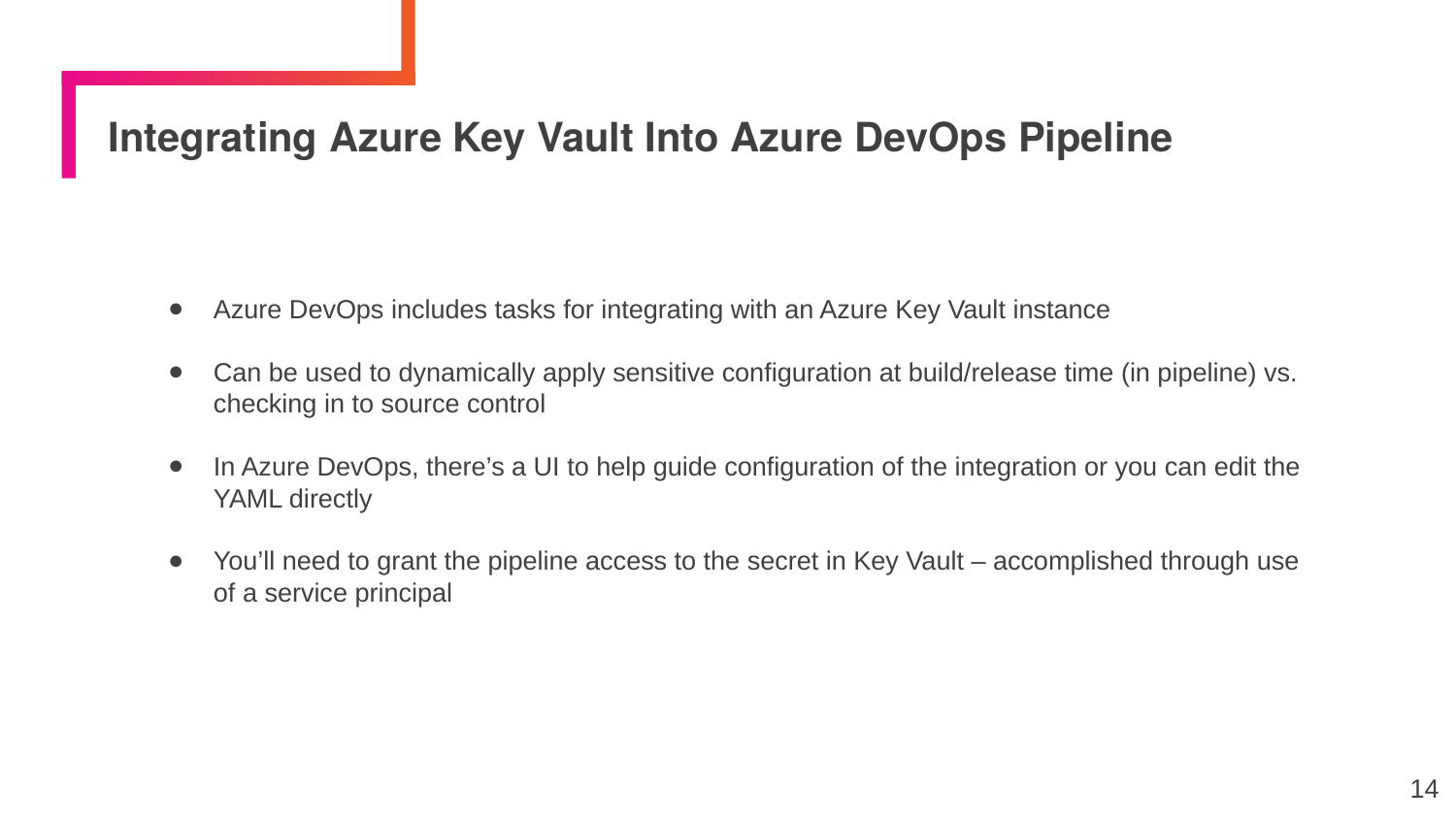

# Integrating Azure Key Vault Into Azure DevOps Pipeline
Azure DevOps includes tasks for integrating with an Azure Key Vault instance

Can be used to dynamically apply sensitive configuration at build/release time (in pipeline) vs. checking in to source control

In Azure DevOps, there’s a UI to help guide configuration of the integration or you can edit the YAML directly

You’ll need to grant the pipeline access to the secret in Key Vault – accomplished through use of a service principal

14